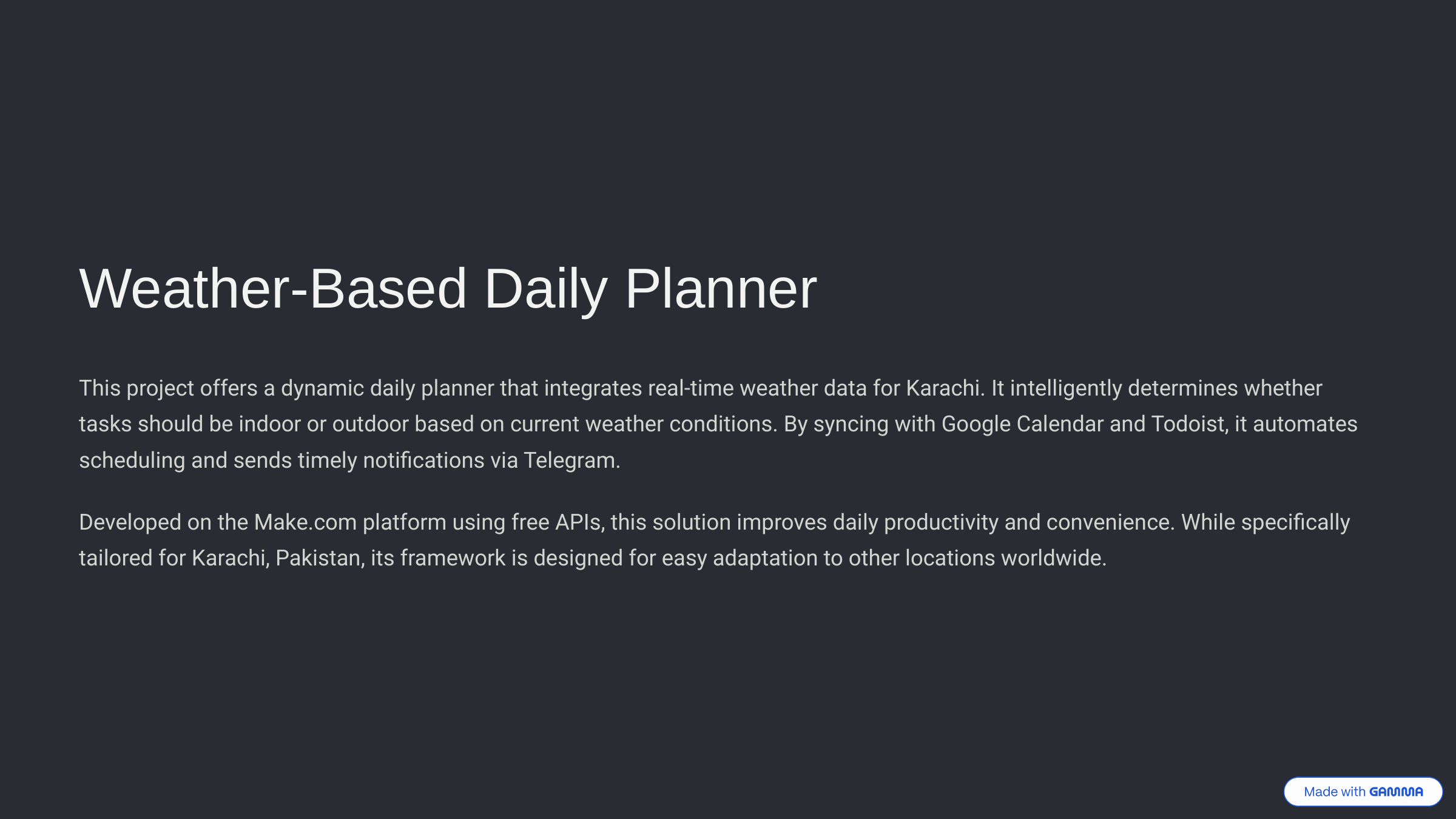

Weather-Based Daily Planner
This project offers a dynamic daily planner that integrates real-time weather data for Karachi. It intelligently determines whether tasks should be indoor or outdoor based on current weather conditions. By syncing with Google Calendar and Todoist, it automates scheduling and sends timely notifications via Telegram.
Developed on the Make.com platform using free APIs, this solution improves daily productivity and convenience. While specifically tailored for Karachi, Pakistan, its framework is designed for easy adaptation to other locations worldwide.